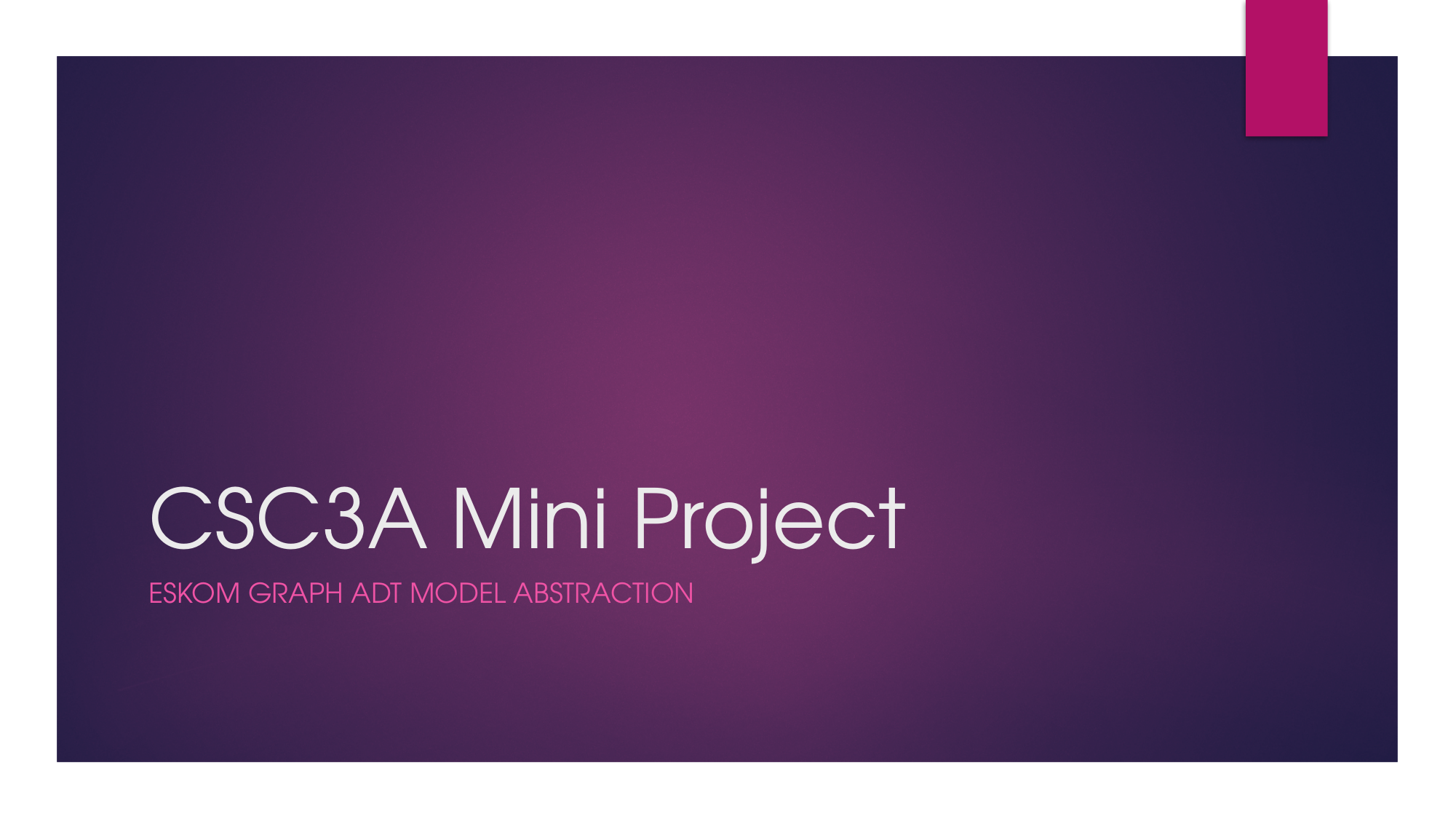

# CSC3A Mini Project
Eskom graph adt Model abstraction